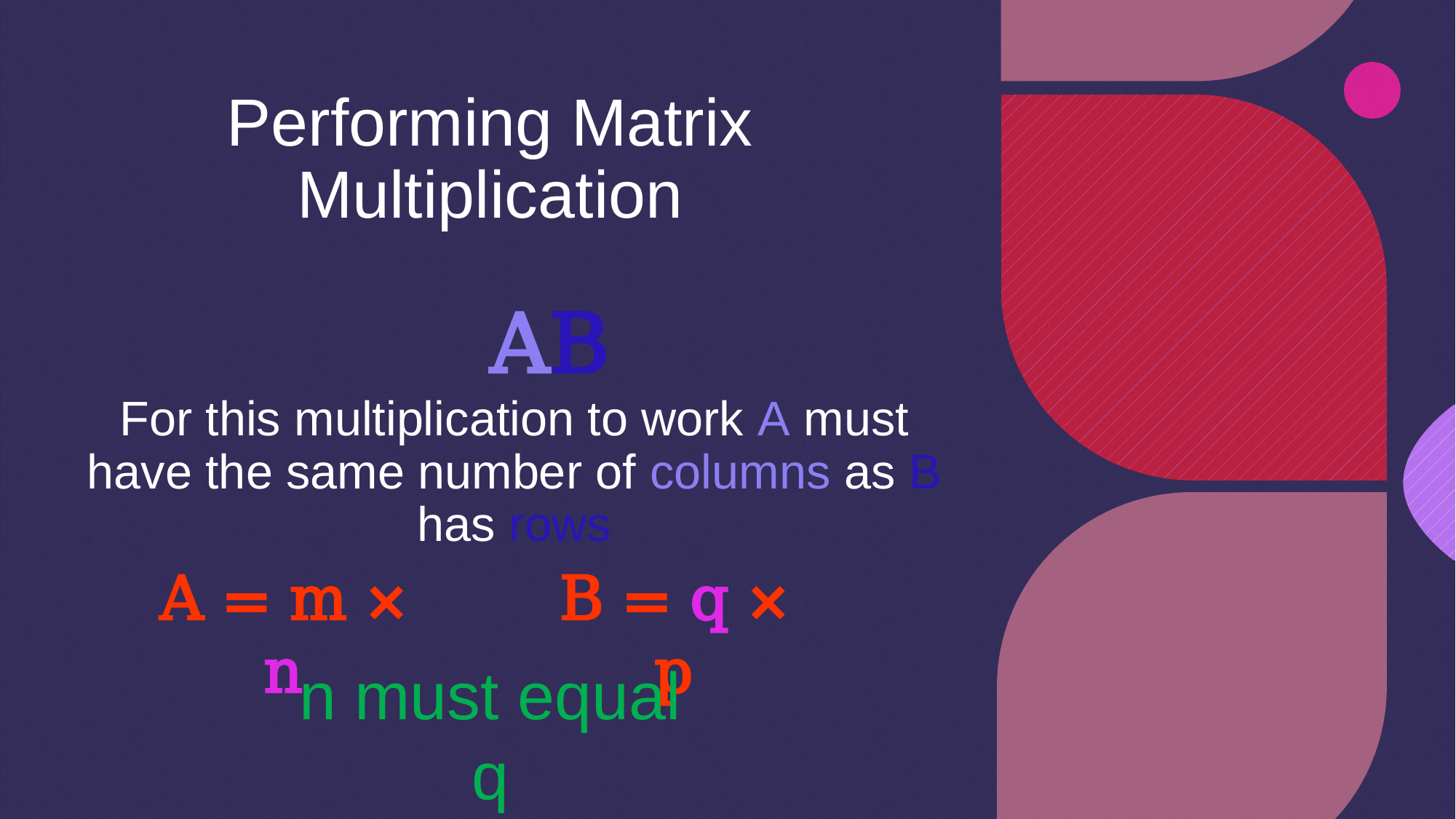

# Performing Matrix Multiplication
AB
For this multiplication to work A must have the same number of columns as B has rows
A = m × n
B = q × p
n must equal q